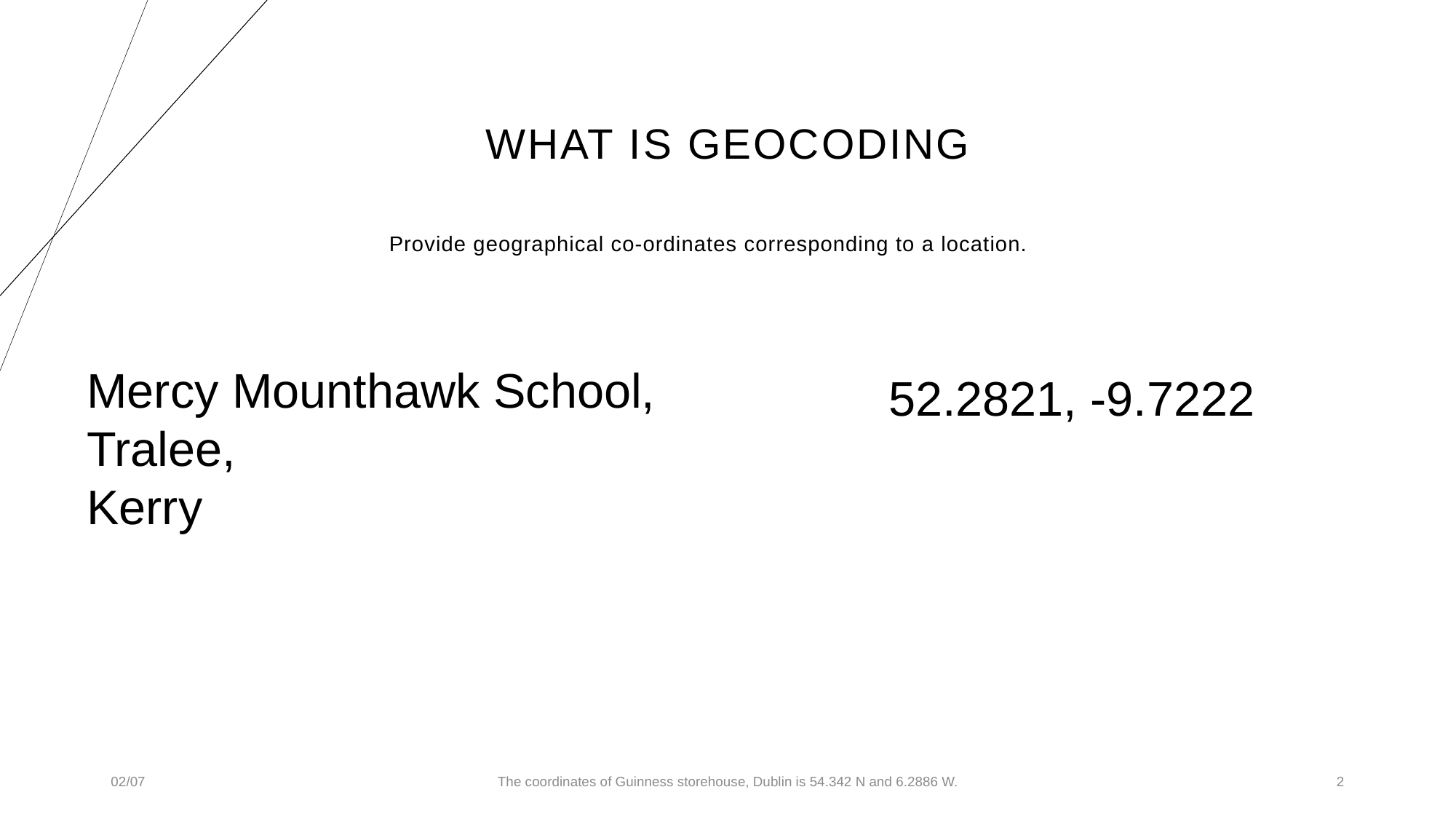

# What is geocoding
Provide geographical co-ordinates corresponding to a location.

Mercy Mounthawk School,
Tralee,
Kerry
52.2821, -9.7222
02/07
The coordinates of Guinness storehouse, Dublin is 54.342 N and 6.2886 W.
2